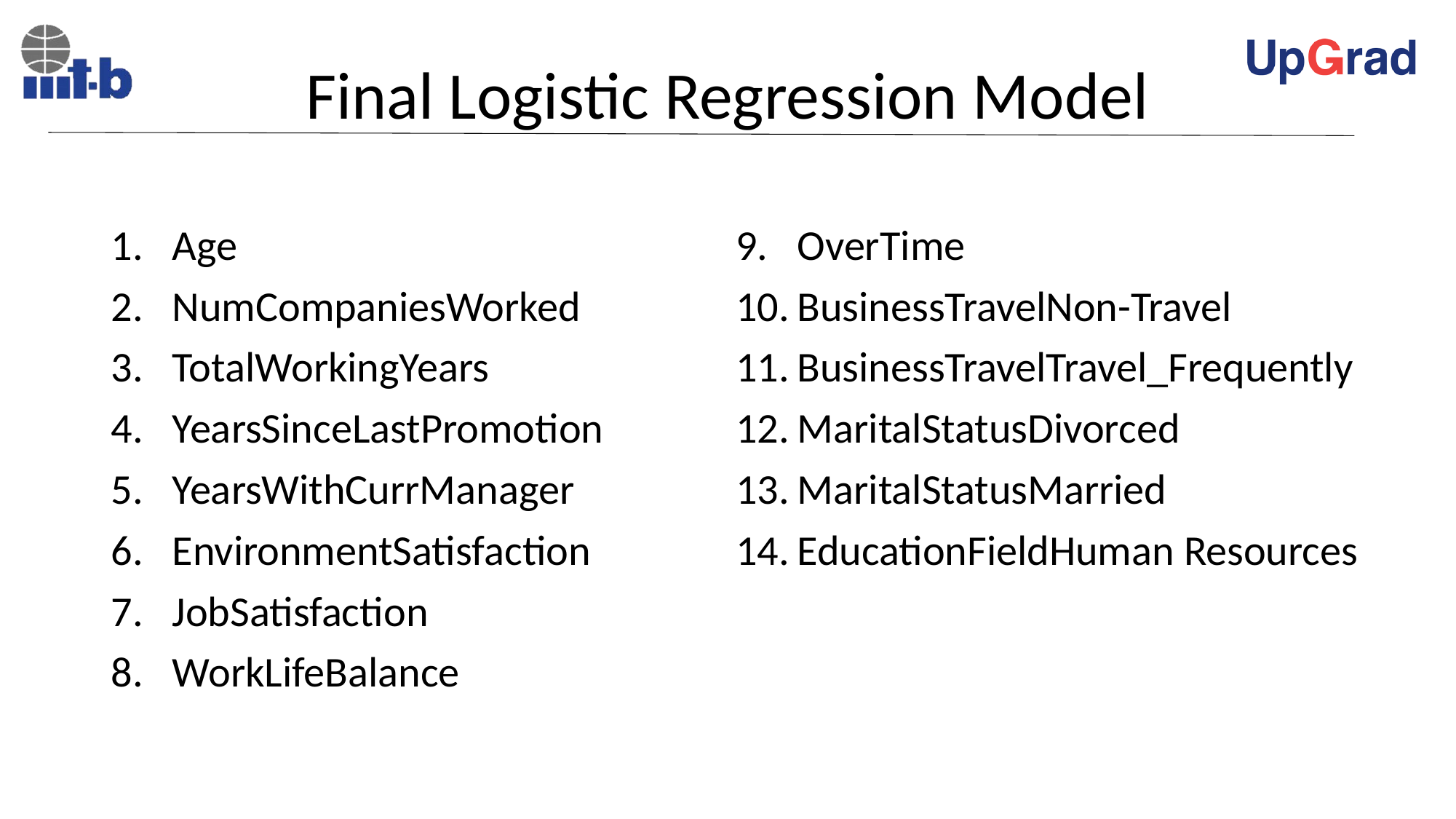

# Final Logistic Regression Model
Age
NumCompaniesWorked
TotalWorkingYears
YearsSinceLastPromotion
YearsWithCurrManager
EnvironmentSatisfaction
JobSatisfaction
WorkLifeBalance
OverTime
BusinessTravelNon-Travel
BusinessTravelTravel_Frequently
MaritalStatusDivorced
MaritalStatusMarried
EducationFieldHuman Resources